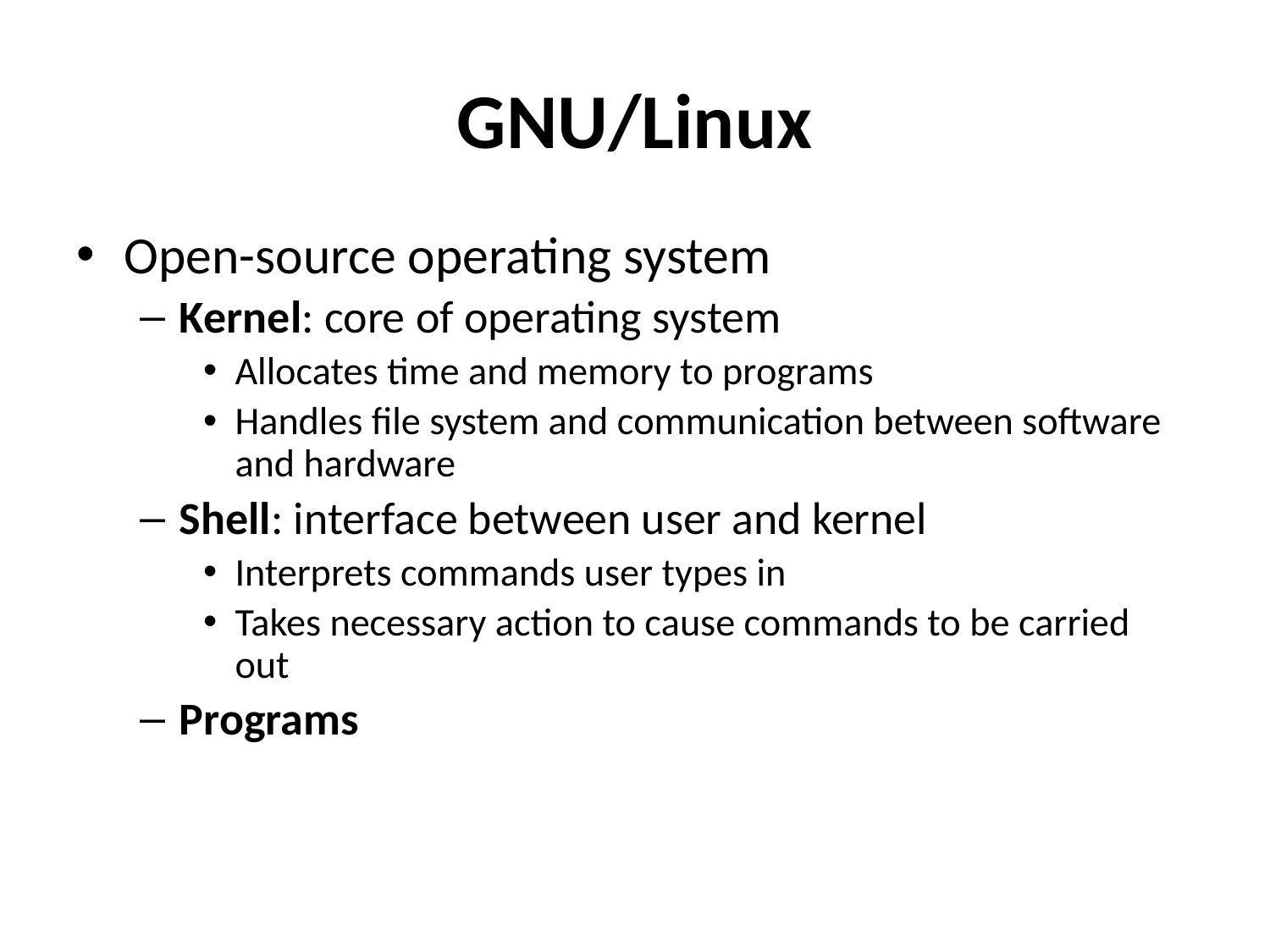

# GNU/Linux
Open-source operating system
Kernel: core of operating system
Allocates time and memory to programs
Handles file system and communication between software and hardware
Shell: interface between user and kernel
Interprets commands user types in
Takes necessary action to cause commands to be carried out
Programs